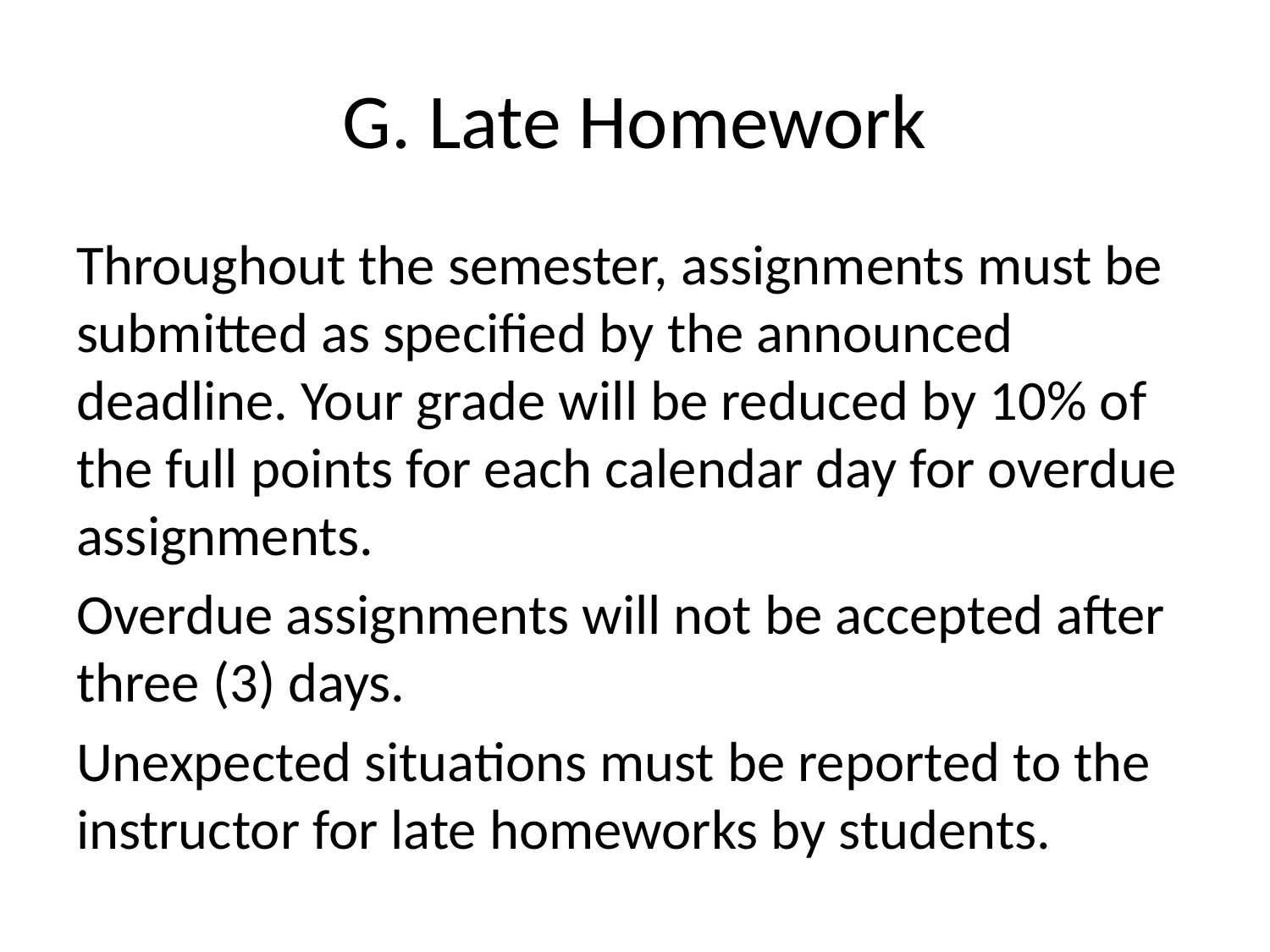

# G. Late Homework
Throughout the semester, assignments must be submitted as specified by the announced deadline. Your grade will be reduced by 10% of the full points for each calendar day for overdue assignments.
Overdue assignments will not be accepted after three (3) days.
Unexpected situations must be reported to the instructor for late homeworks by students.